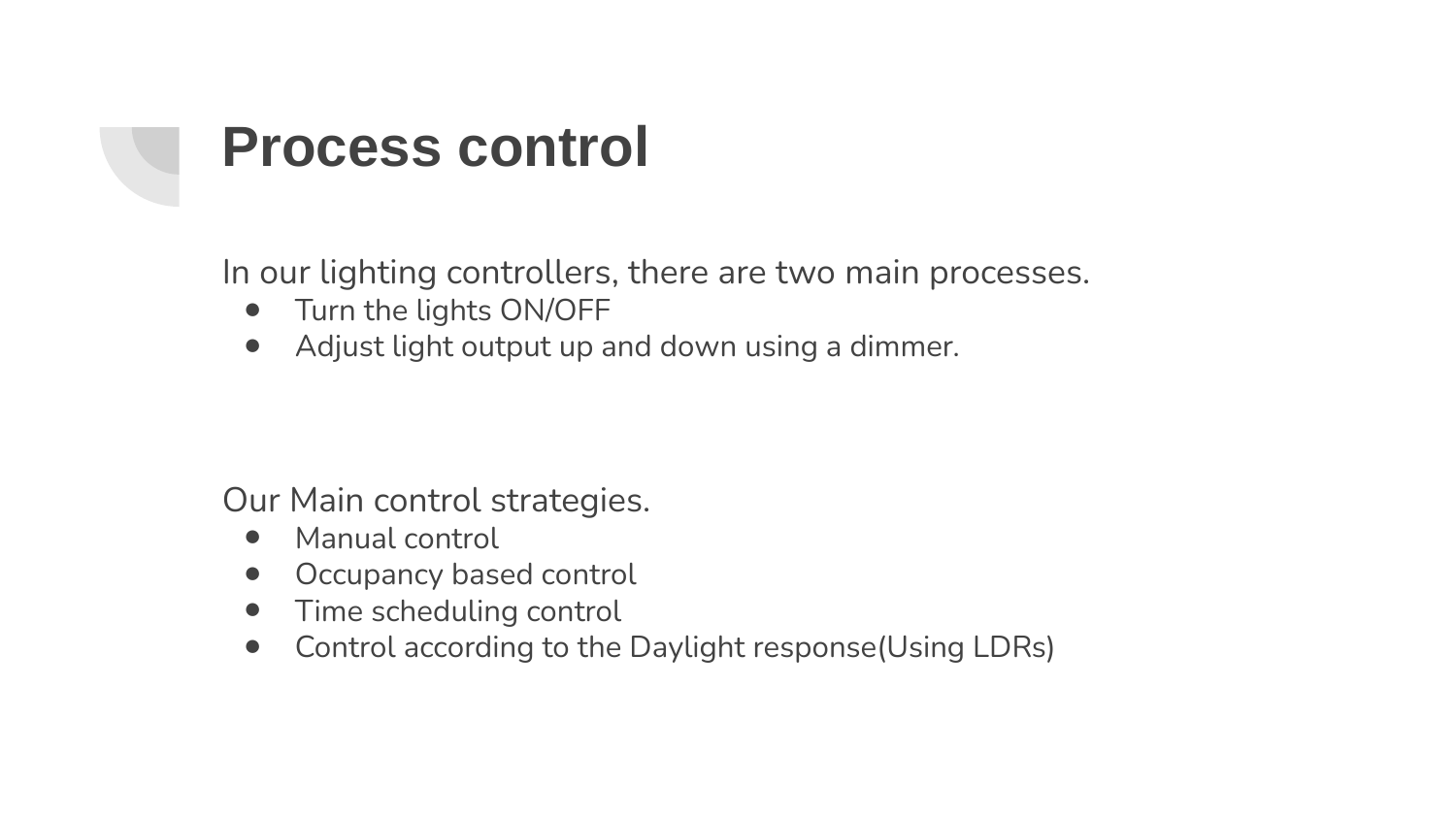

# Process control
In our lighting controllers, there are two main processes.
Turn the lights ON/OFF
Adjust light output up and down using a dimmer.

Our Main control strategies.
Manual control
Occupancy based control
Time scheduling control
Control according to the Daylight response(Using LDRs)